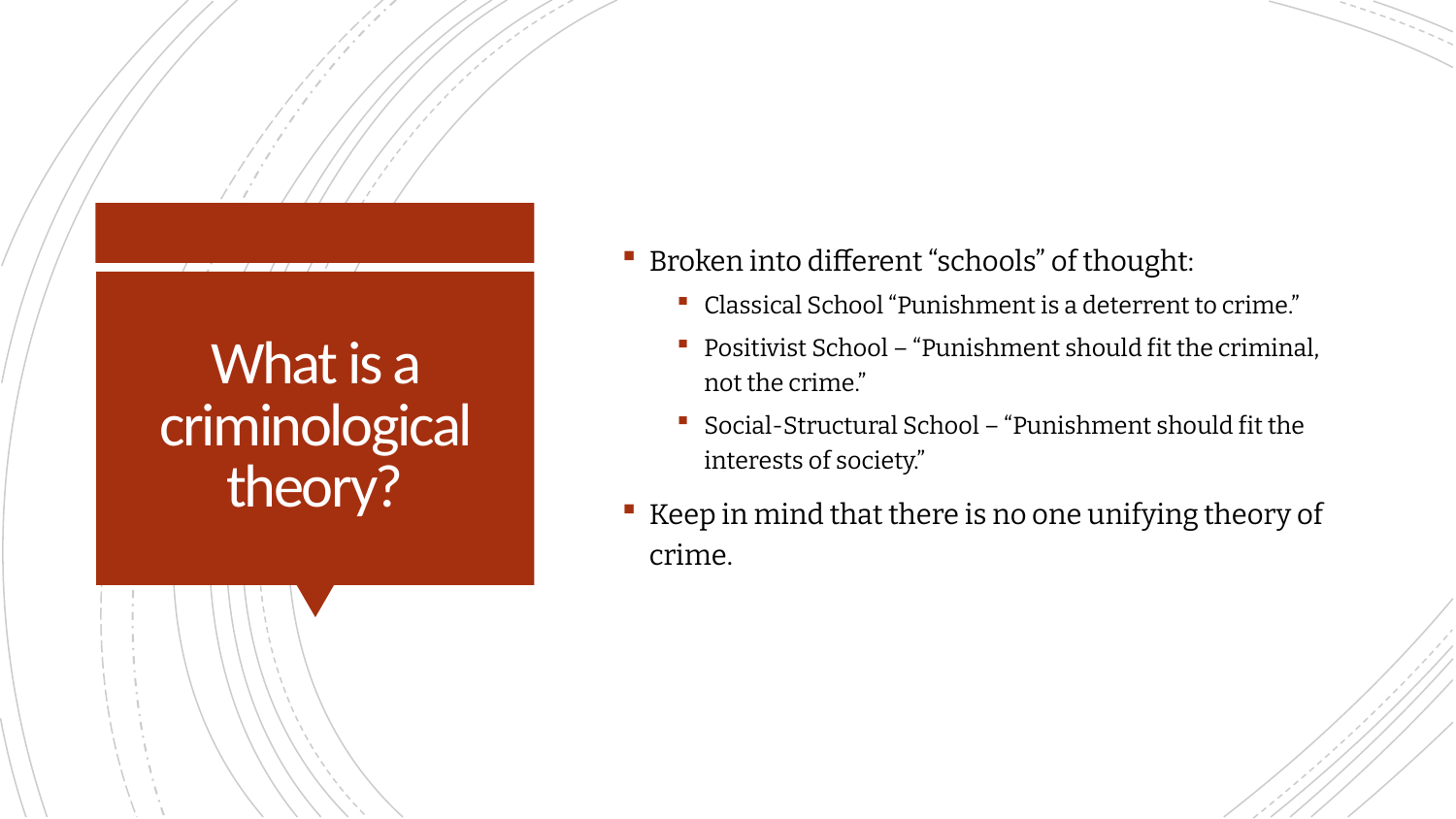

Broken into different “schools” of thought:
Classical School “Punishment is a deterrent to crime.”
Positivist School – “Punishment should fit the criminal, not the crime.”
Social-Structural School – “Punishment should fit the interests of society.”
Keep in mind that there is no one unifying theory of crime.
# What is a criminological theory?